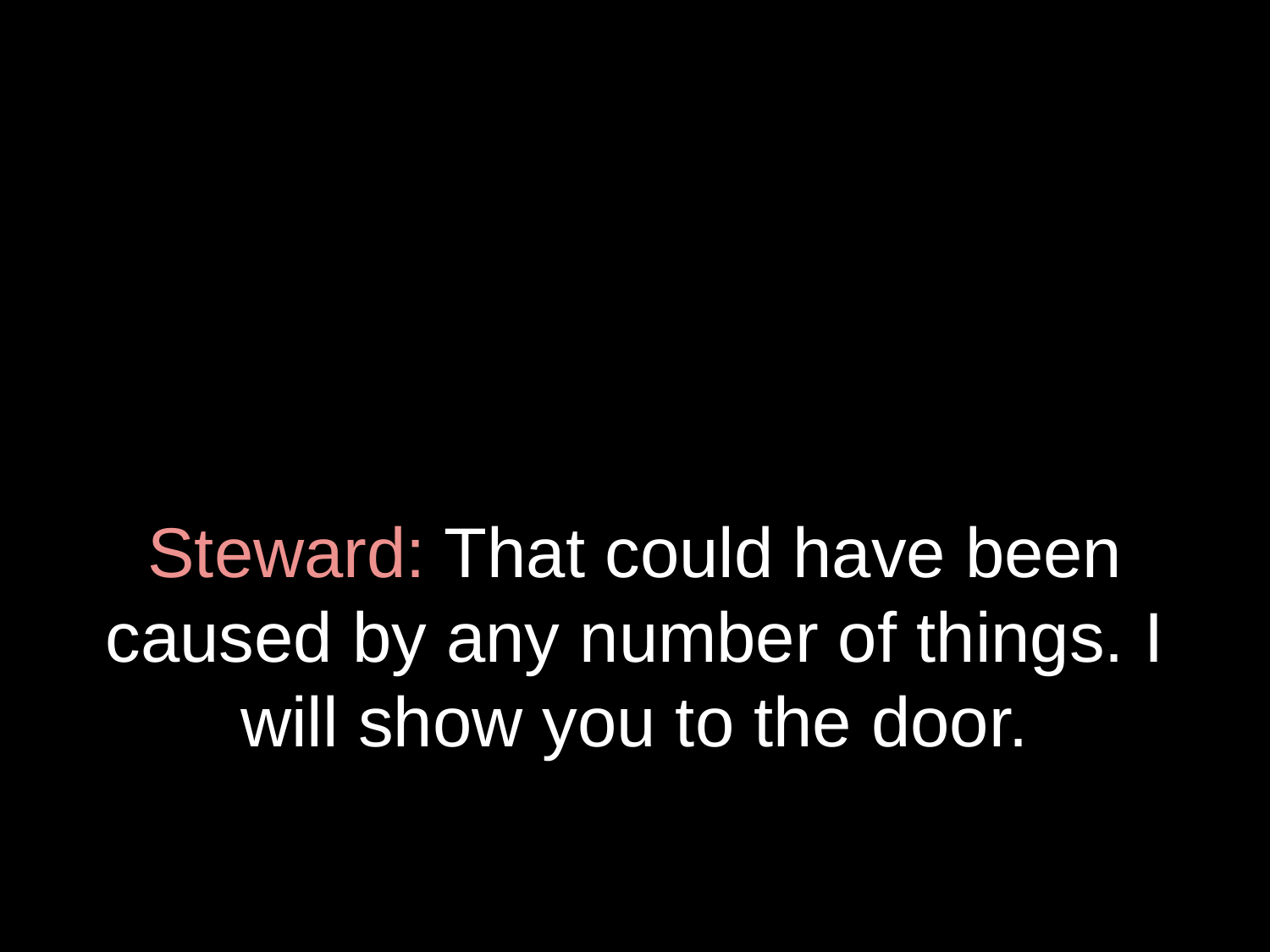

# Steward: That could have been caused by any number of things. I will show you to the door.